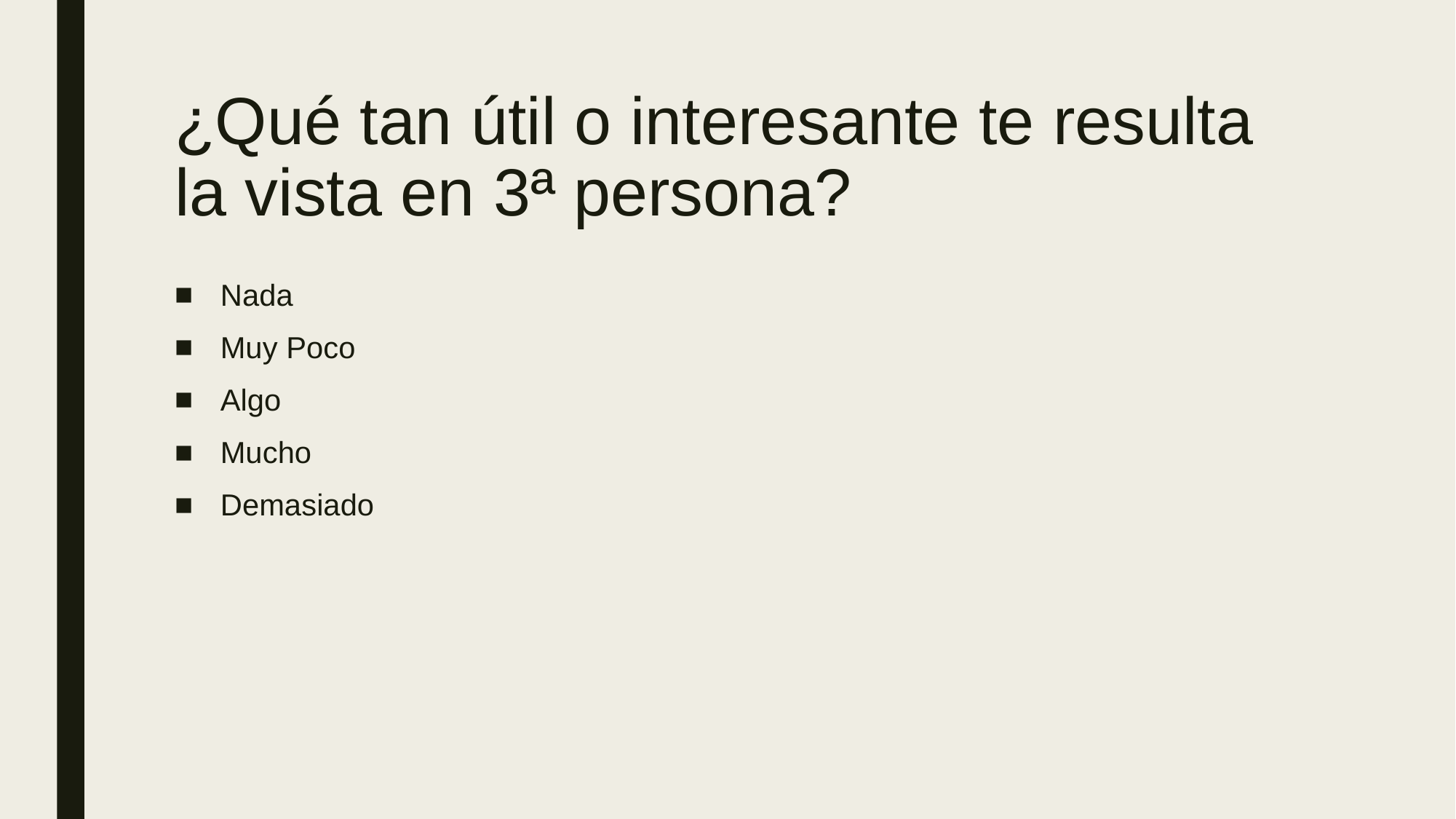

# ¿Qué tan útil o interesante te resulta la vista en 3ª persona?
Nada
Muy Poco
Algo
Mucho
Demasiado